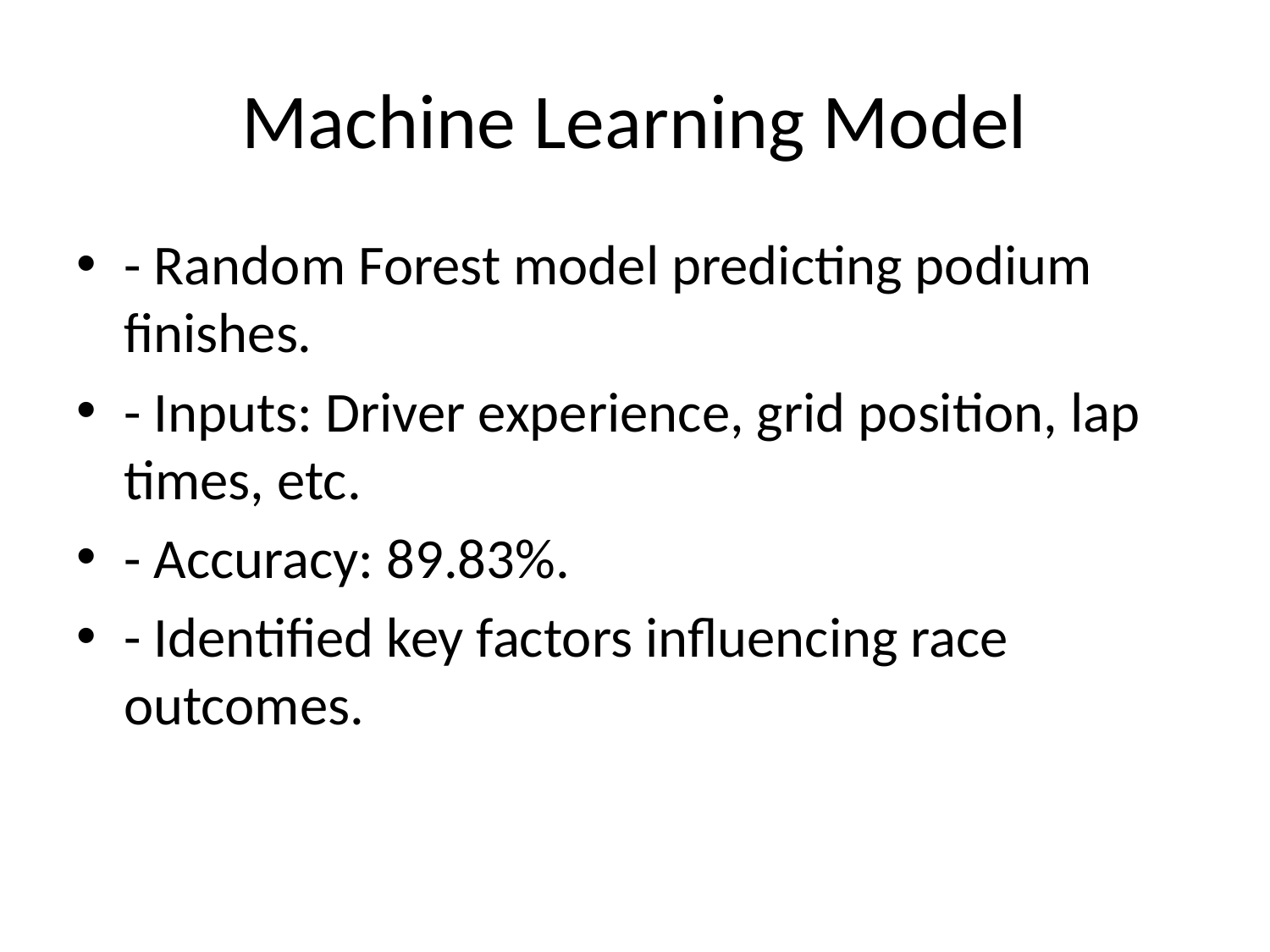

# Machine Learning Model
- Random Forest model predicting podium finishes.
- Inputs: Driver experience, grid position, lap times, etc.
- Accuracy: 89.83%.
- Identified key factors influencing race outcomes.